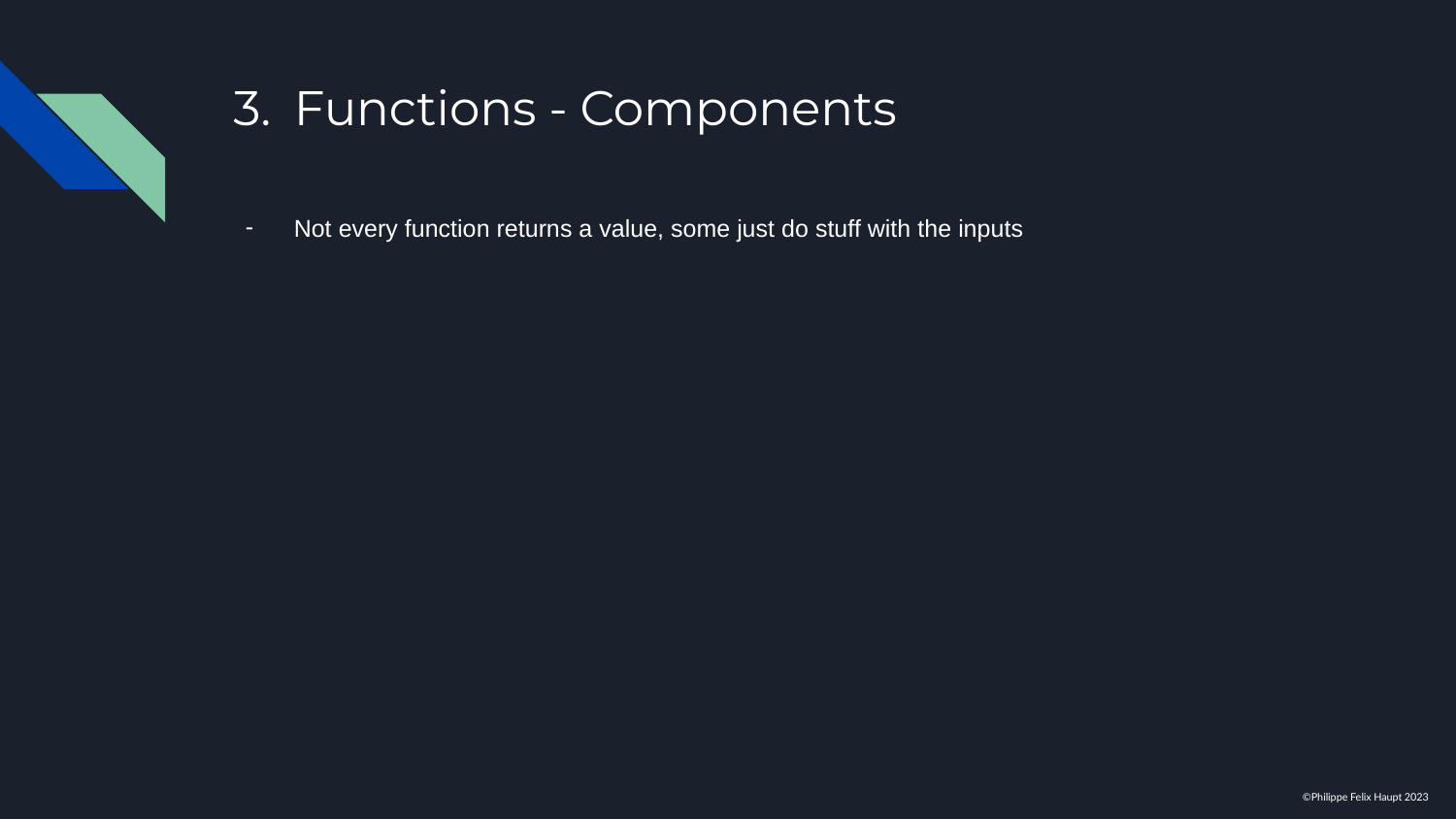

# Functions - Components
Not every function returns a value, some just do stuff with the inputs
©Philippe Felix Haupt 2023